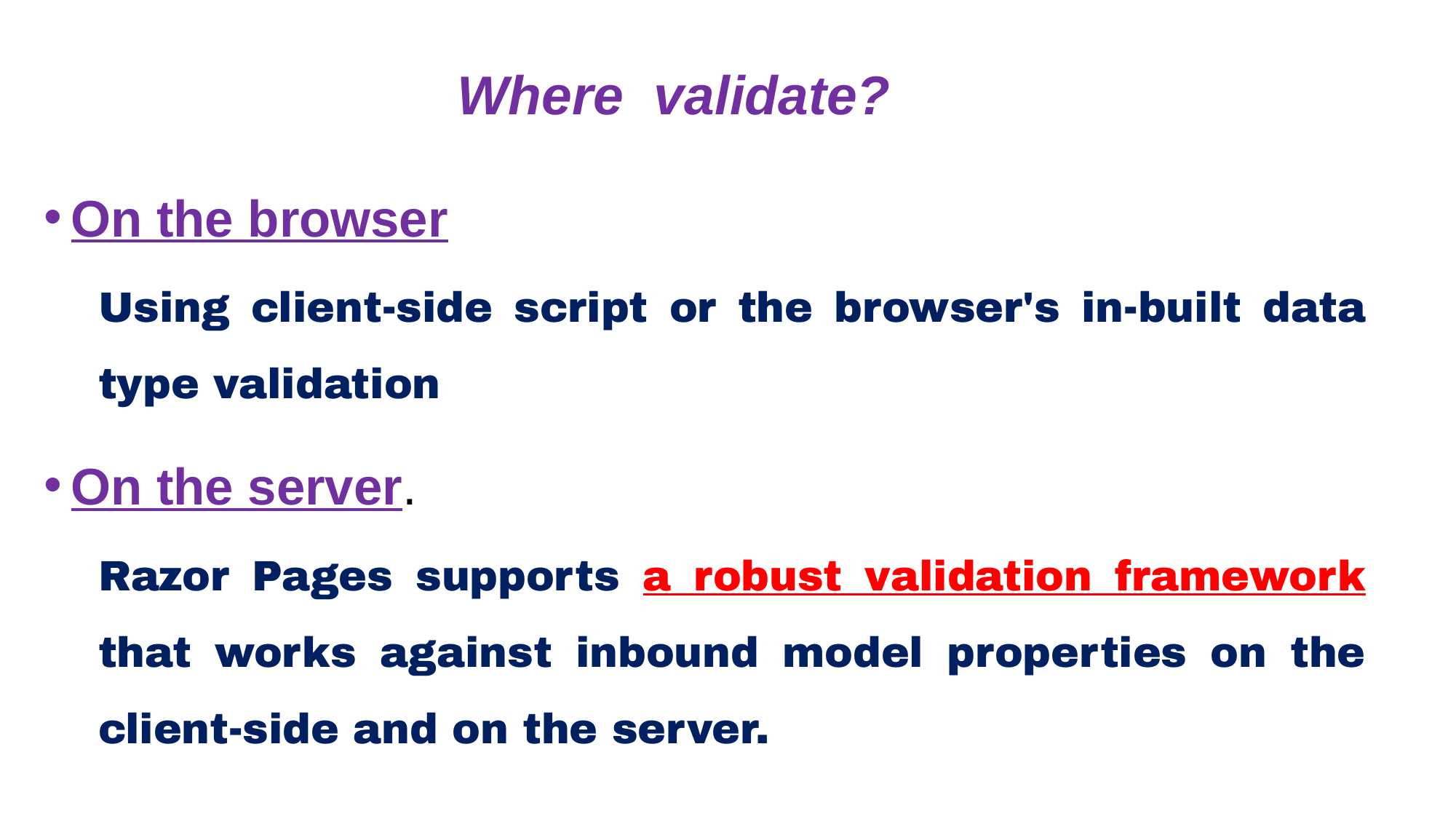

# Where  validate?
On the browser
Using client-side script or the browser's in-built data type validation
On the server.
Razor Pages supports a robust validation framework that works against inbound model properties on the client-side and on the server.